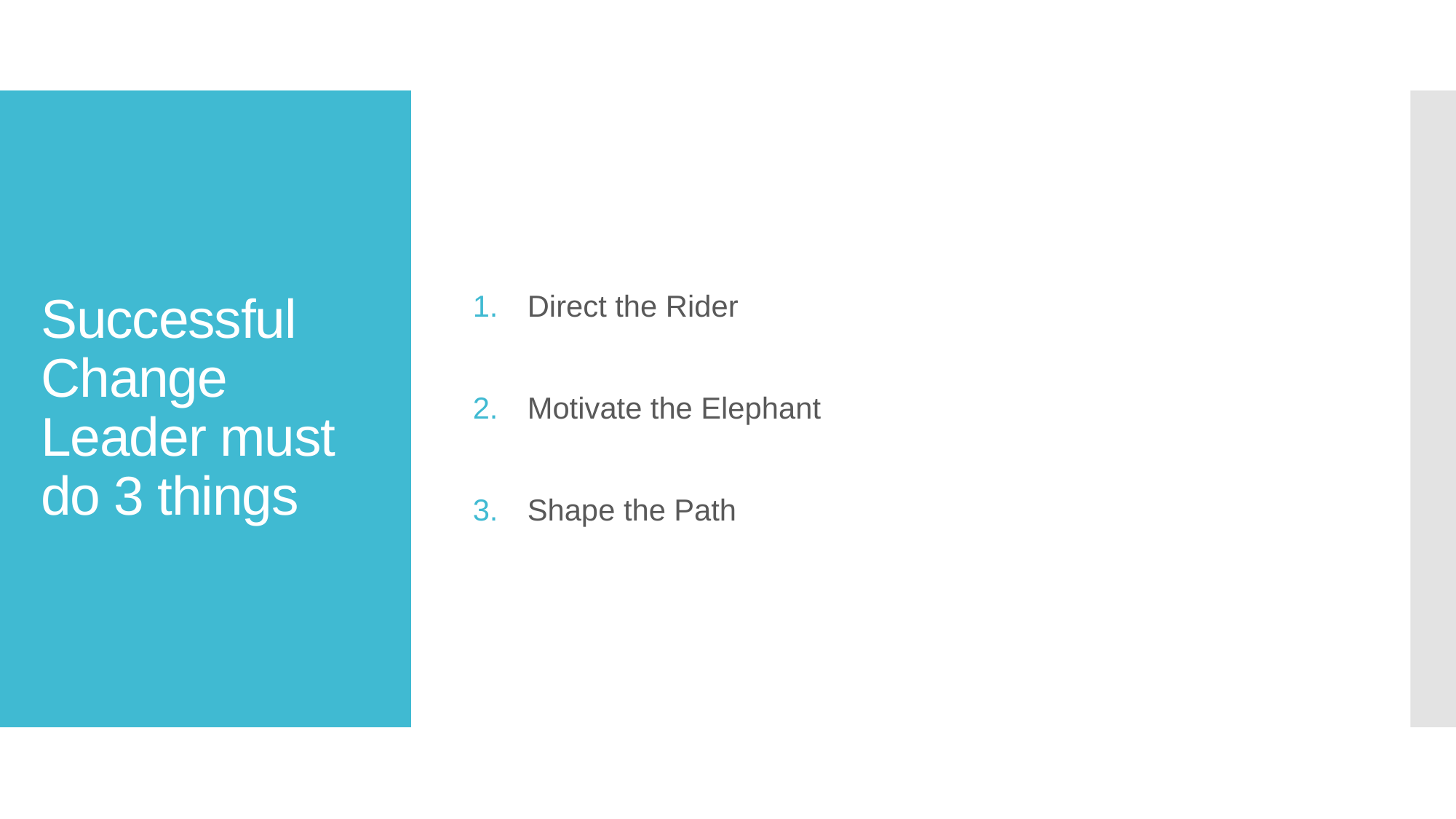

Direct the Rider

Motivate the Elephant

Shape the Path
# Successful Change Leader must do 3 things